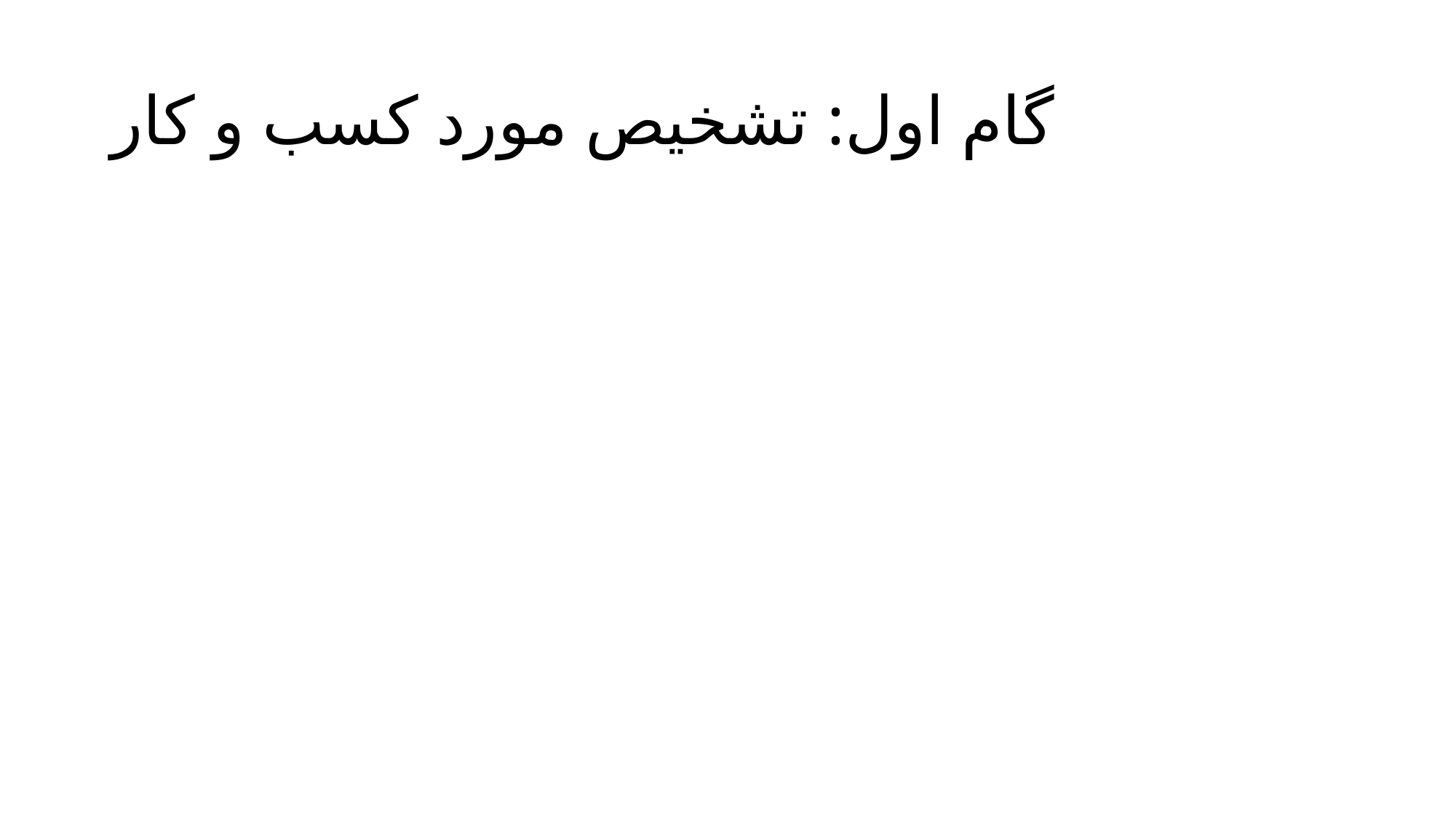

# گام اول: تشخیص مورد کسب و کار